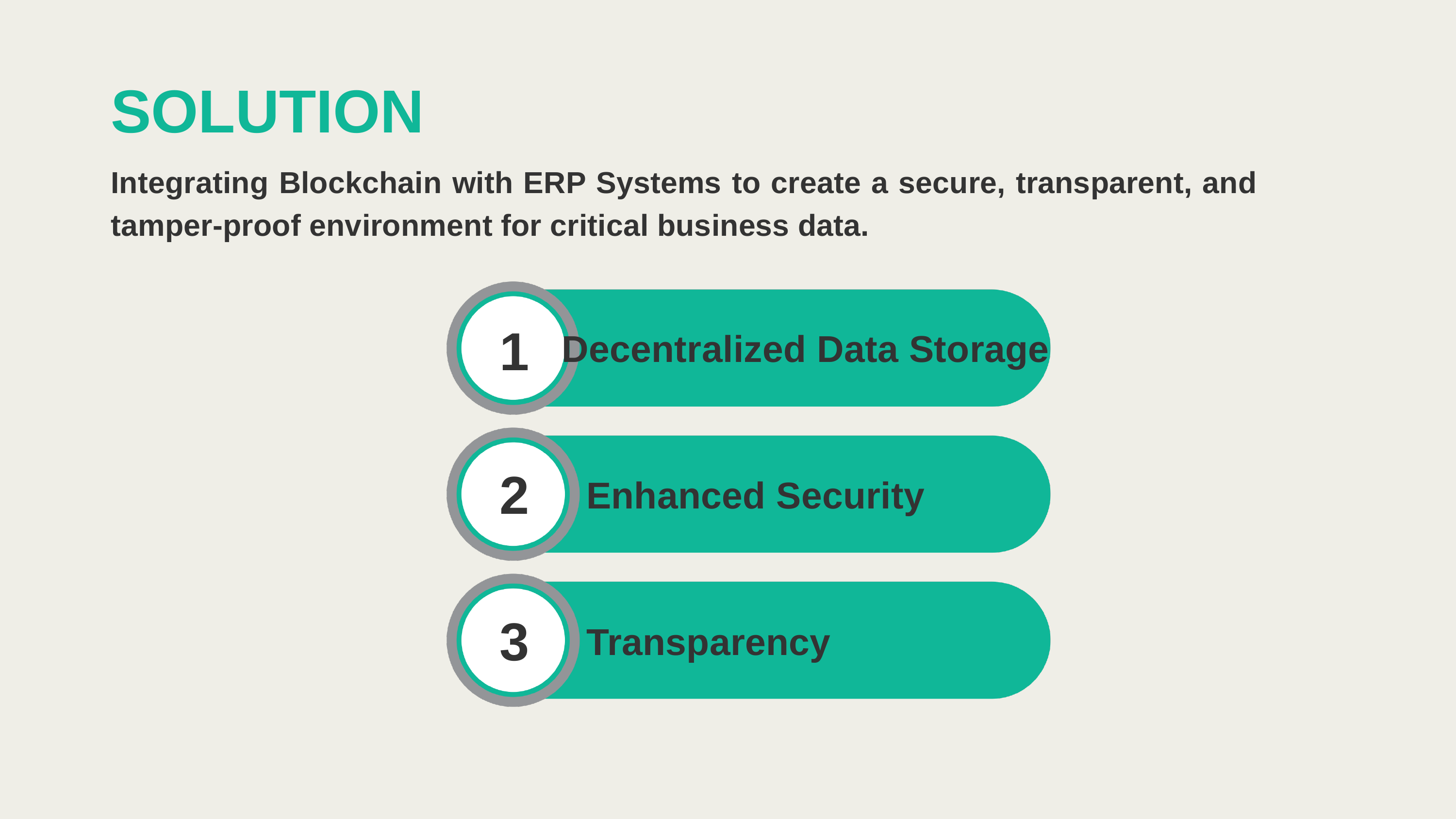

SOLUTION
Integrating Blockchain with ERP Systems to create a secure, transparent, and tamper-proof environment for critical business data.

1
Decentralized Data Storage
2
Enhanced Security
3
Transparency